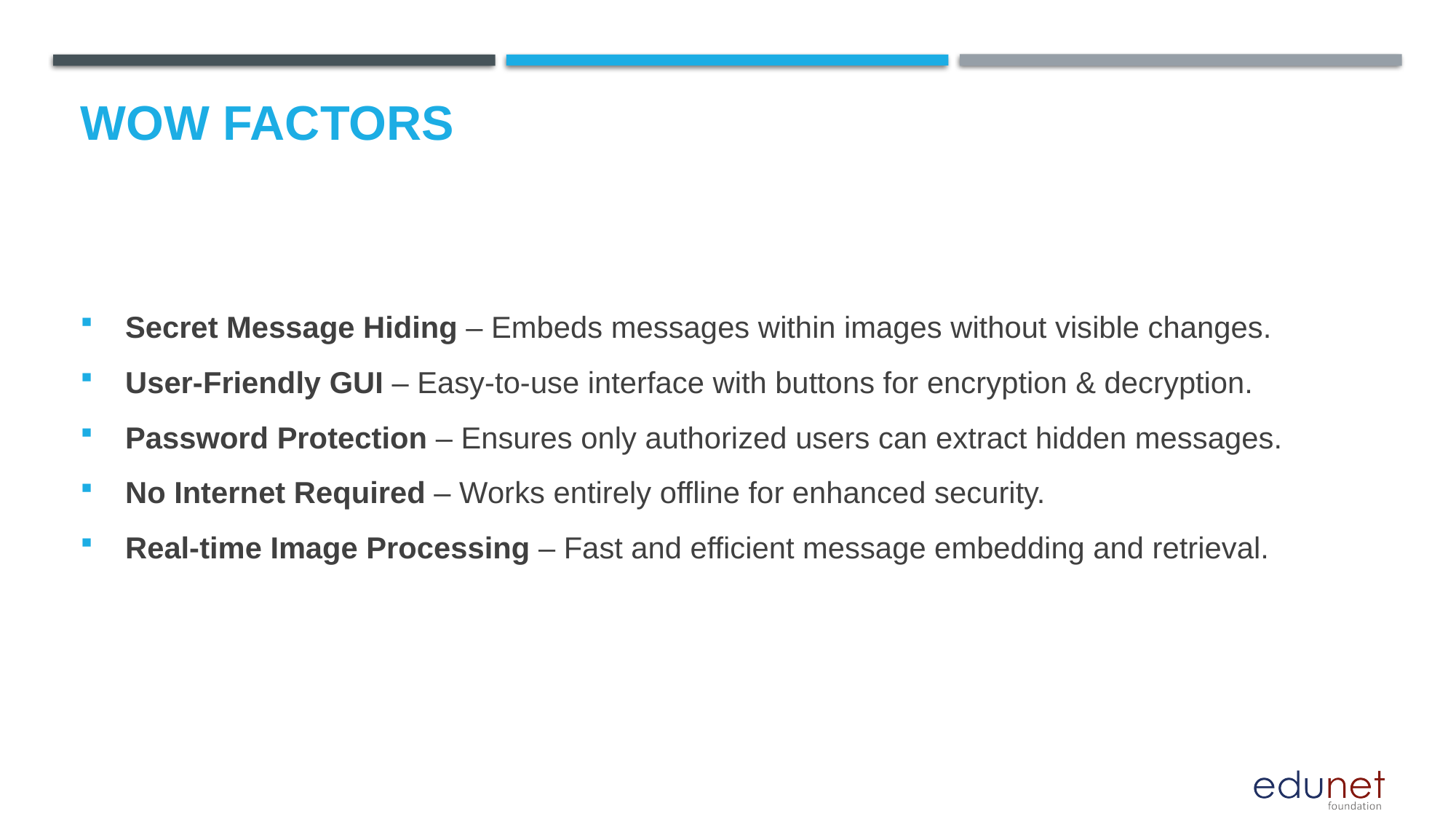

# Wow factors
 Secret Message Hiding – Embeds messages within images without visible changes.
 User-Friendly GUI – Easy-to-use interface with buttons for encryption & decryption.
 Password Protection – Ensures only authorized users can extract hidden messages.
 No Internet Required – Works entirely offline for enhanced security.
 Real-time Image Processing – Fast and efficient message embedding and retrieval.